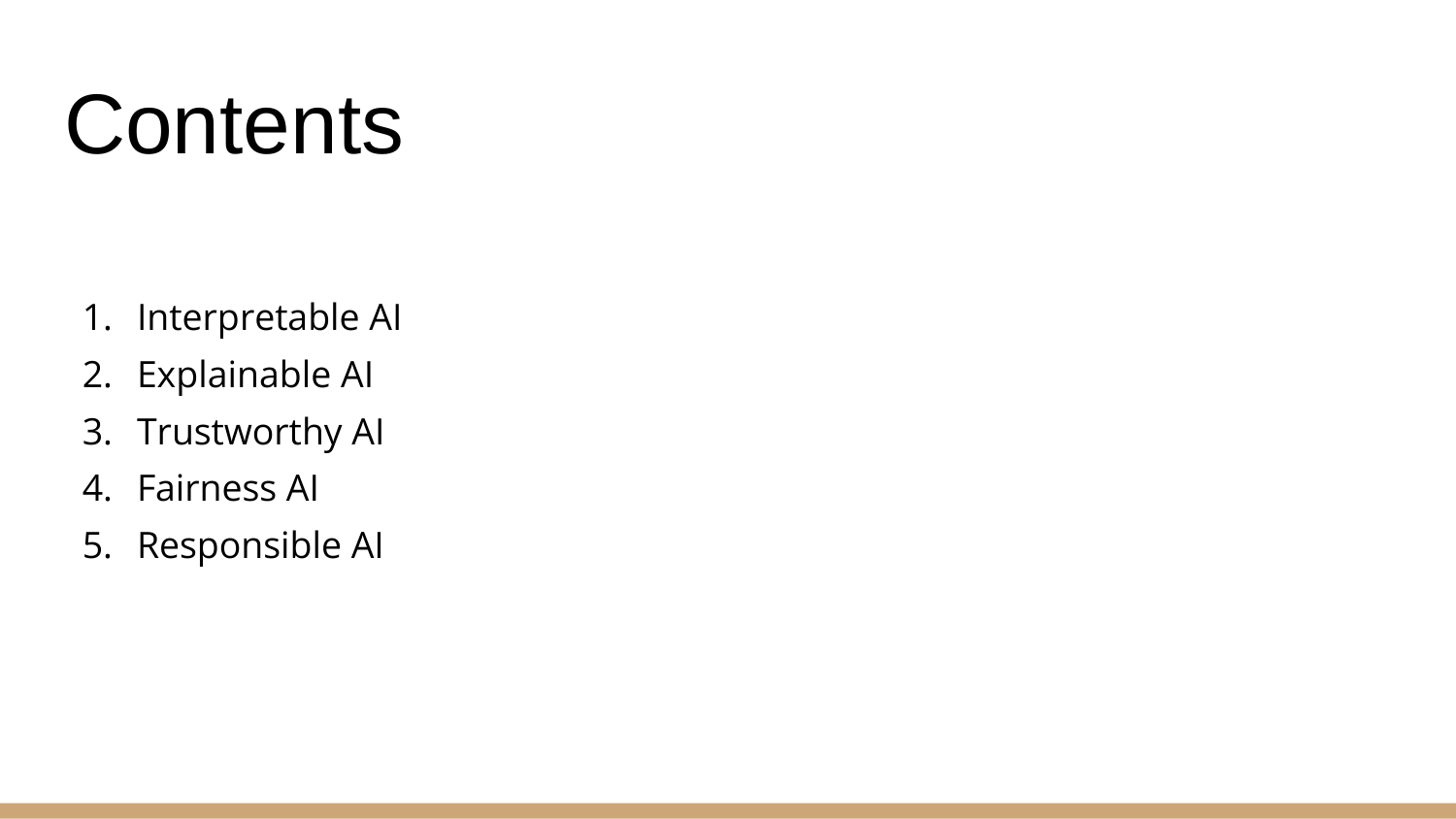

# Contents

Interpretable AI
Explainable AI
Trustworthy AI
Fairness AI
Responsible AI